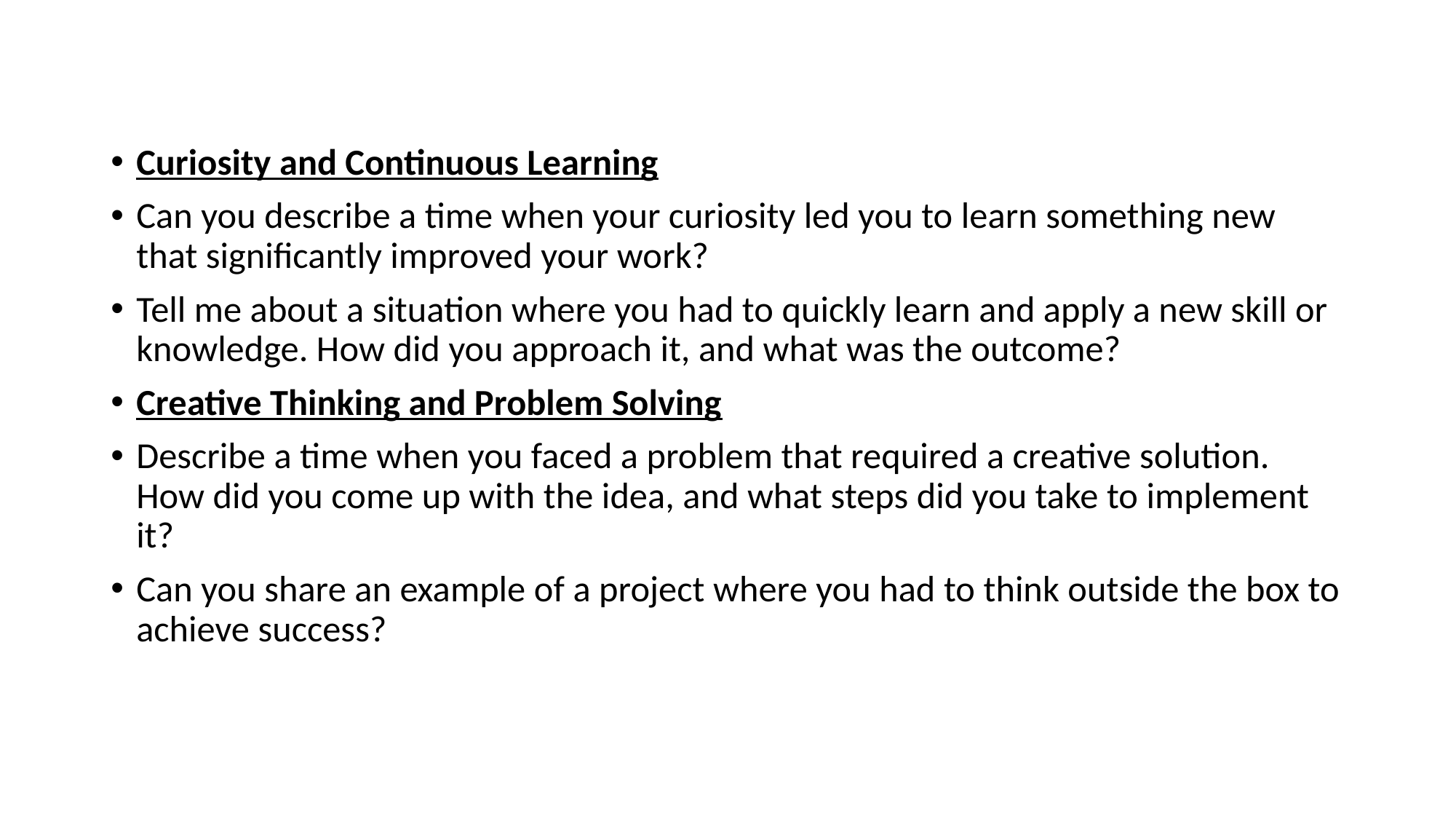

Curiosity and Continuous Learning
Can you describe a time when your curiosity led you to learn something new that significantly improved your work?
Tell me about a situation where you had to quickly learn and apply a new skill or knowledge. How did you approach it, and what was the outcome?
Creative Thinking and Problem Solving
Describe a time when you faced a problem that required a creative solution. How did you come up with the idea, and what steps did you take to implement it?
Can you share an example of a project where you had to think outside the box to achieve success?